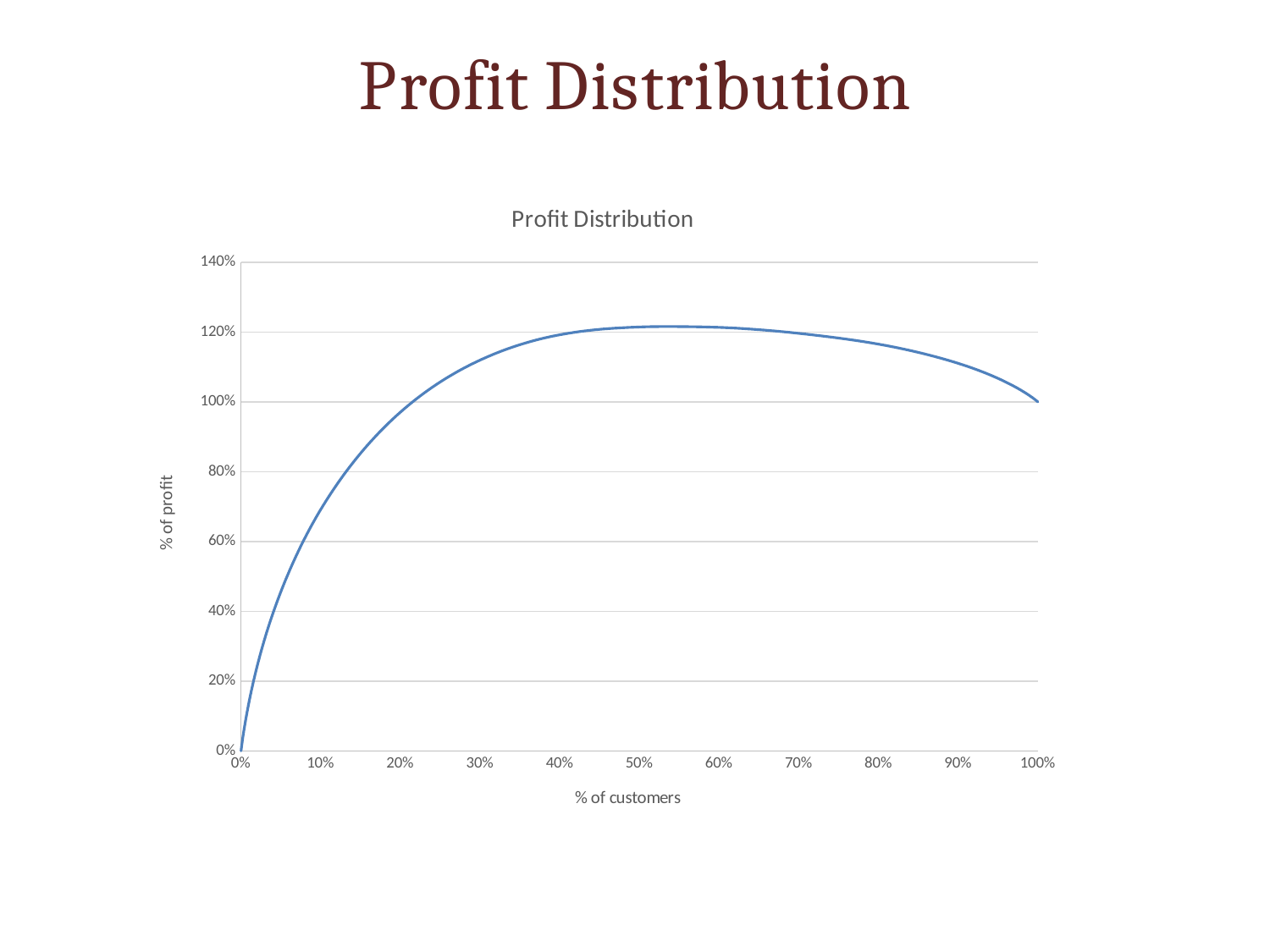

# Profit Distribution

### Chart: Profit Distribution

| Category | % of customers |
|---|---|